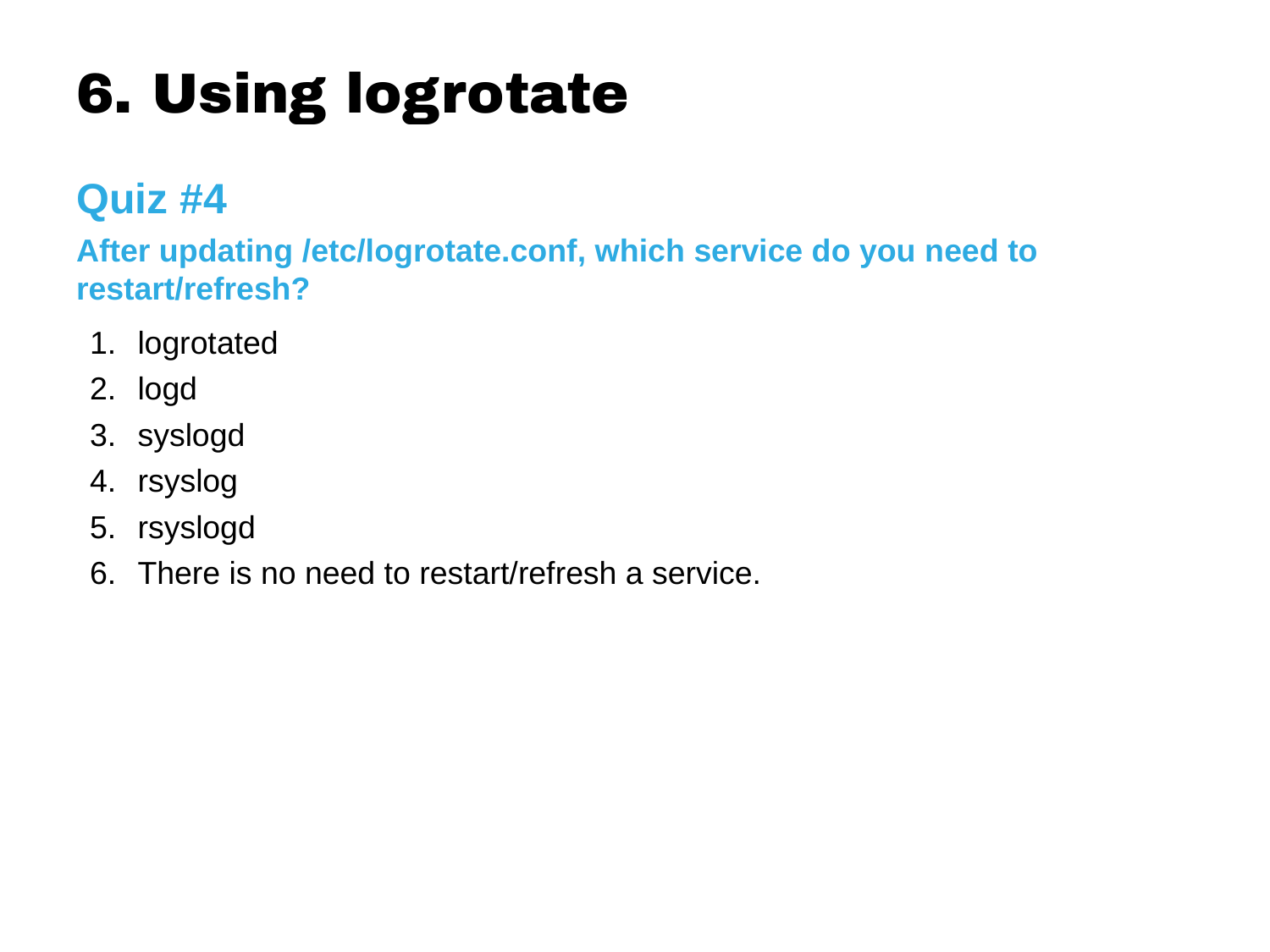

# 6. Using logrotate
Quiz #4
After updating /etc/logrotate.conf, which service do you need to restart/refresh?
logrotated
logd
syslogd
rsyslog
rsyslogd
There is no need to restart/refresh a service.